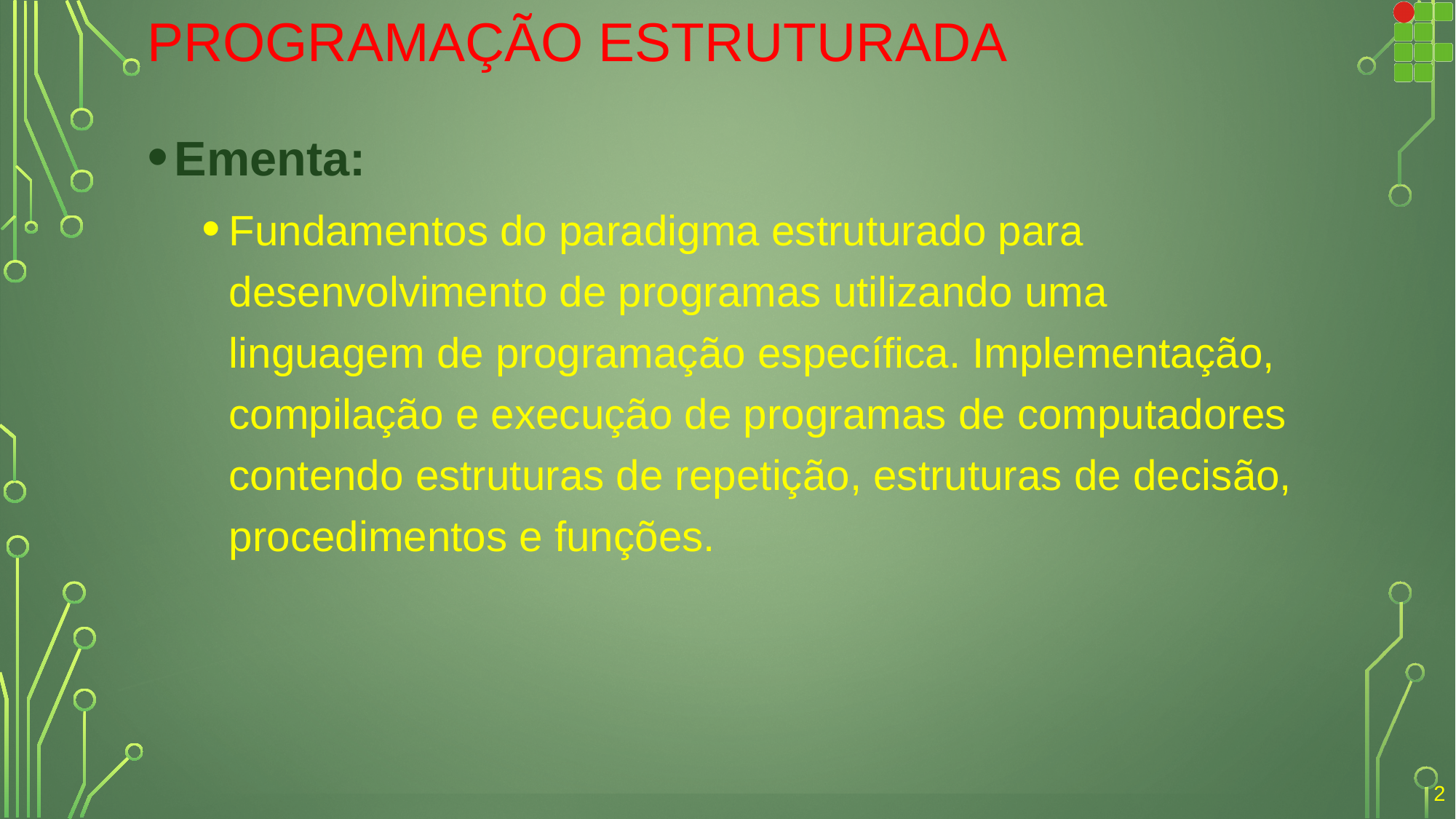

# Programação Estruturada
Ementa:
Fundamentos do paradigma estruturado para desenvolvimento de programas utilizando uma linguagem de programação específica. Implementação, compilação e execução de programas de computadores contendo estruturas de repetição, estruturas de decisão, procedimentos e funções.
2